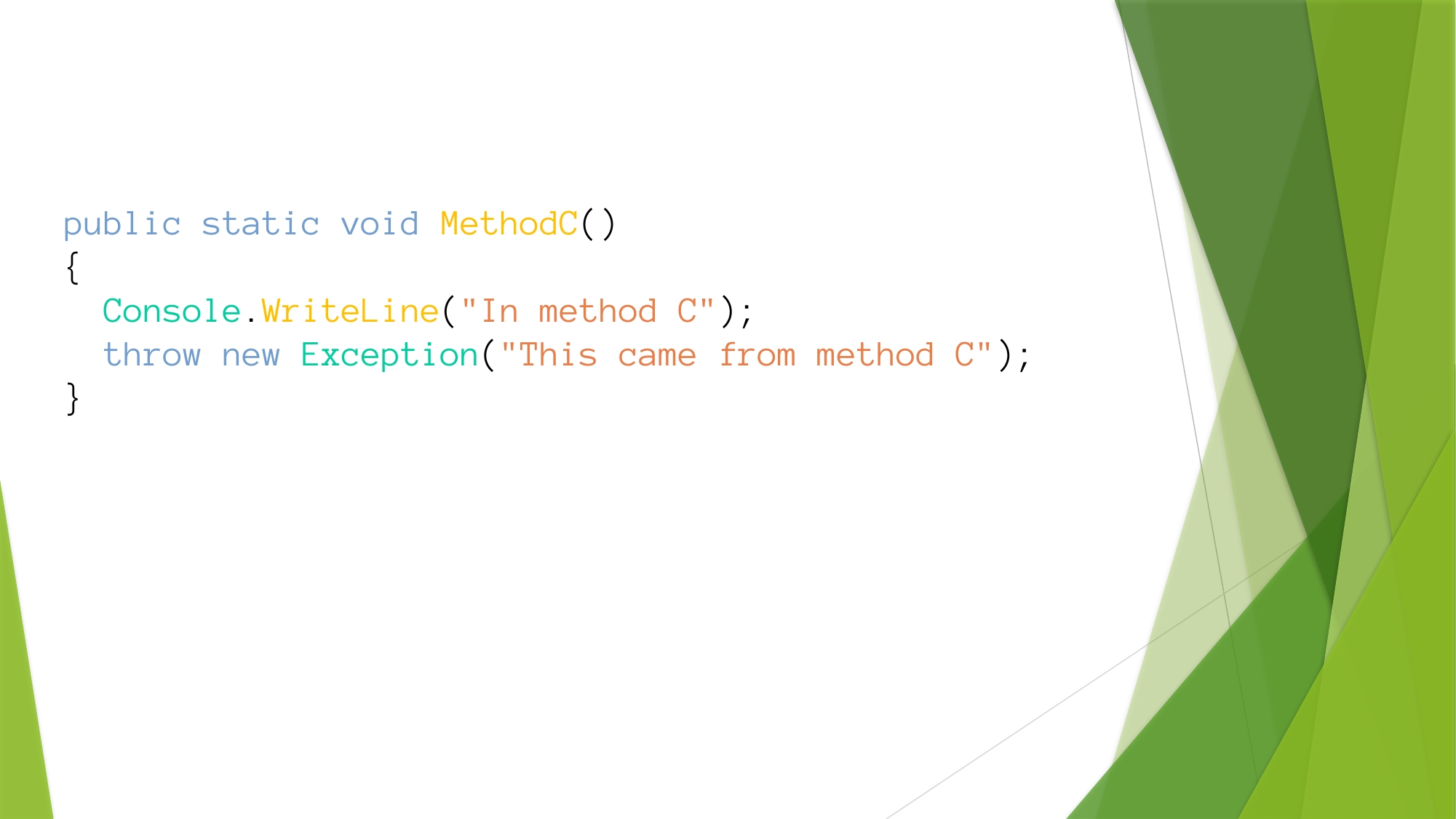

public static void MethodC()
{
  Console.WriteLine("In method C");
  throw new Exception("This came from method C");
}